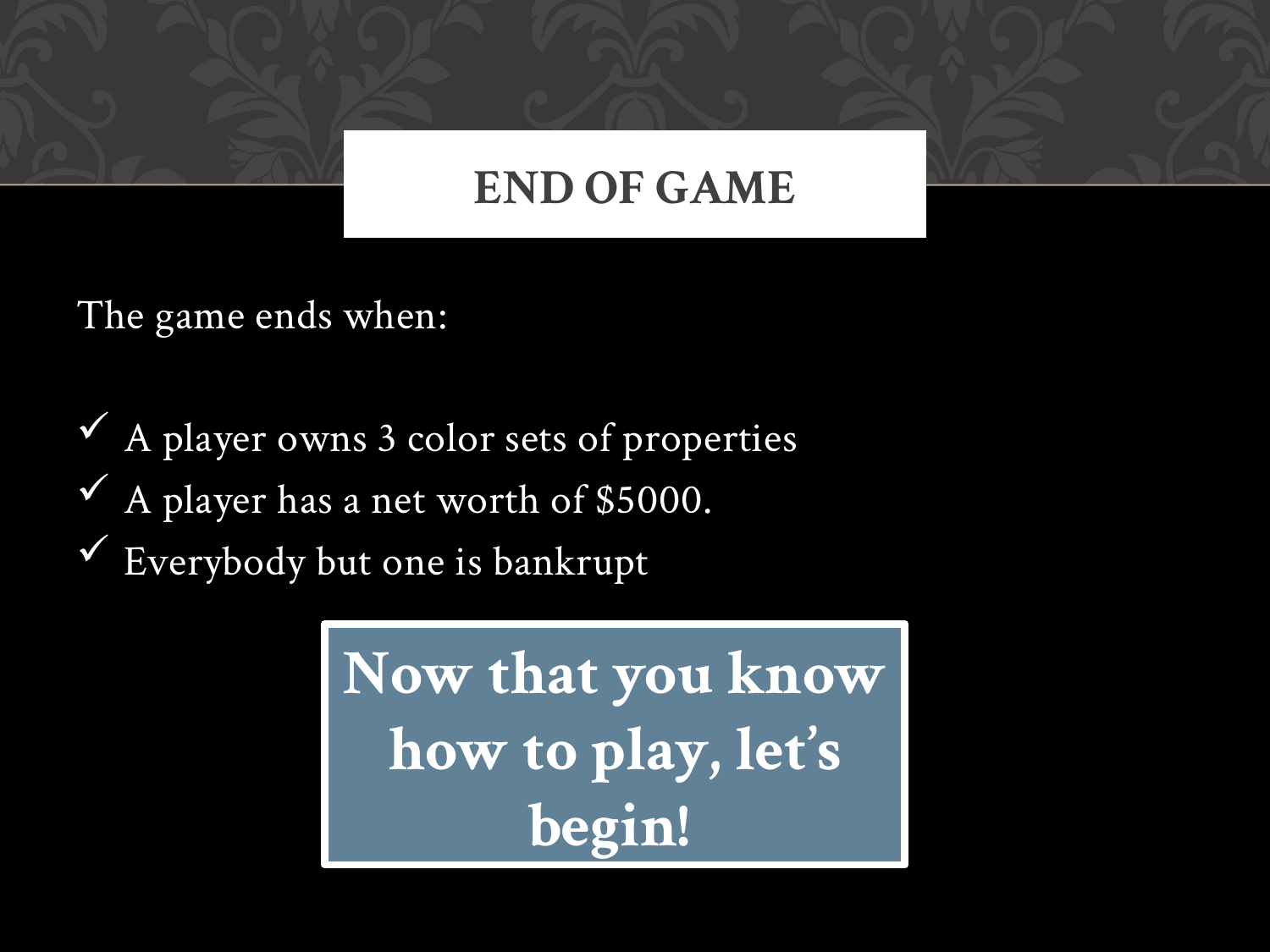

# End of game
The game ends when:

A player owns 3 color sets of properties
A player has a net worth of $5000.
Everybody but one is bankrupt

Now that you know how to play, let’s begin!